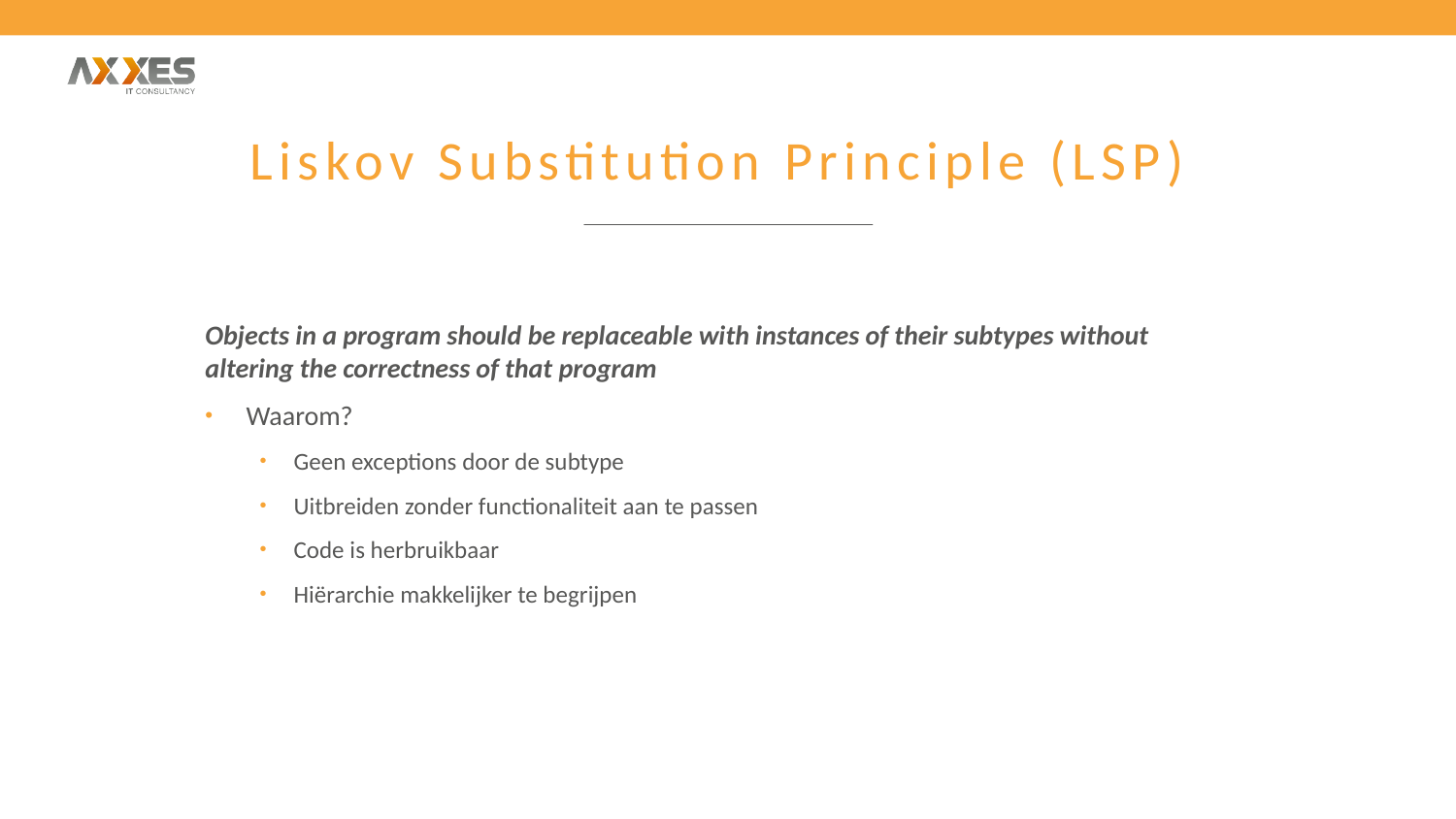

# Liskov Substitution Principle (LSP)
Objects in a program should be replaceable with instances of their subtypes without altering the correctness of that program
Waarom?
Geen exceptions door de subtype
Uitbreiden zonder functionaliteit aan te passen
Code is herbruikbaar
Hiërarchie makkelijker te begrijpen